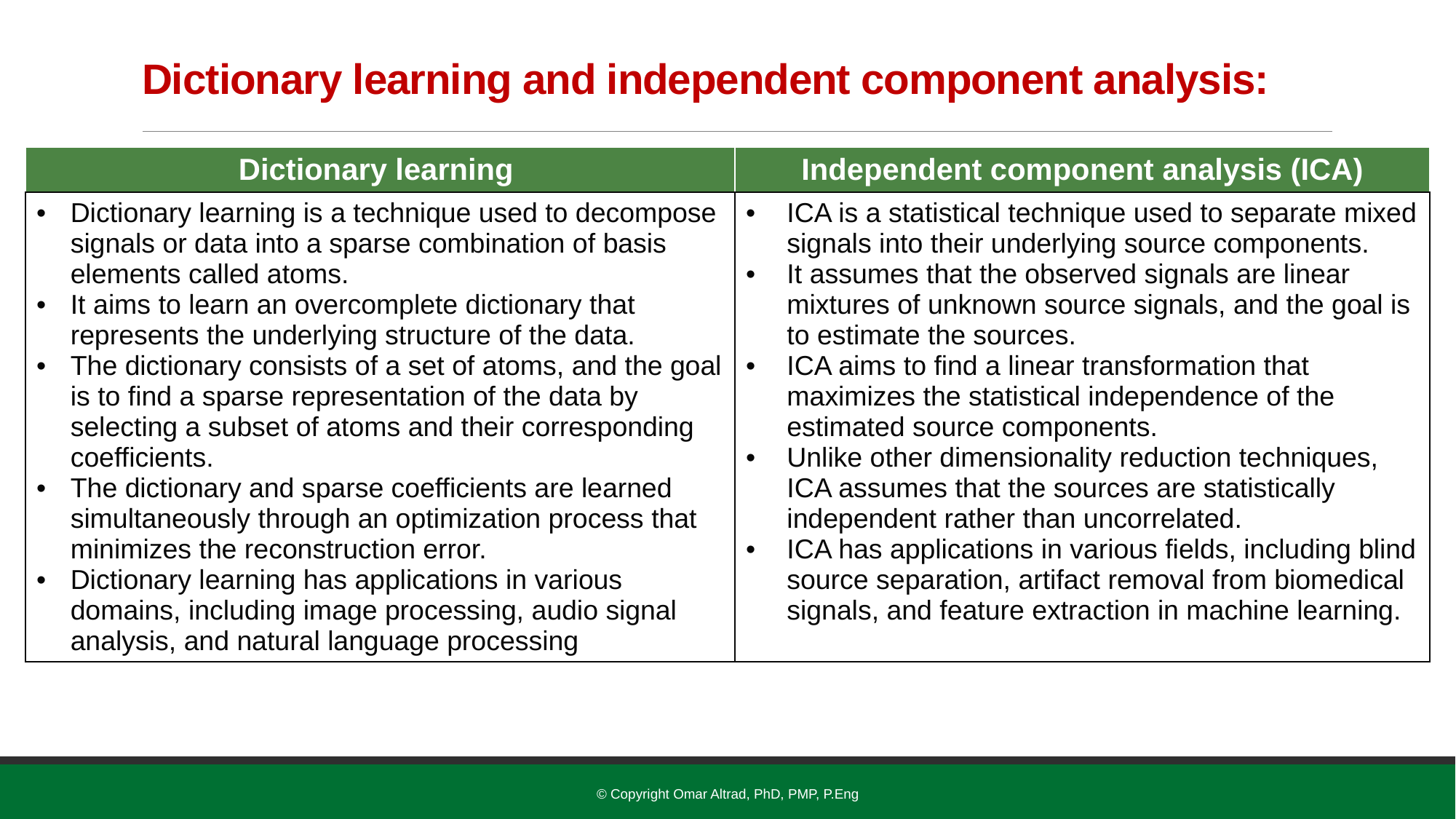

# Dictionary learning and independent component analysis:
| Dictionary learning | Independent component analysis (ICA) |
| --- | --- |
| Dictionary learning is a technique used to decompose signals or data into a sparse combination of basis elements called atoms. It aims to learn an overcomplete dictionary that represents the underlying structure of the data. The dictionary consists of a set of atoms, and the goal is to find a sparse representation of the data by selecting a subset of atoms and their corresponding coefficients. The dictionary and sparse coefficients are learned simultaneously through an optimization process that minimizes the reconstruction error. Dictionary learning has applications in various domains, including image processing, audio signal analysis, and natural language processing | ICA is a statistical technique used to separate mixed signals into their underlying source components. It assumes that the observed signals are linear mixtures of unknown source signals, and the goal is to estimate the sources. ICA aims to find a linear transformation that maximizes the statistical independence of the estimated source components. Unlike other dimensionality reduction techniques, ICA assumes that the sources are statistically independent rather than uncorrelated. ICA has applications in various fields, including blind source separation, artifact removal from biomedical signals, and feature extraction in machine learning. |
© Copyright Omar Altrad, PhD, PMP, P.Eng